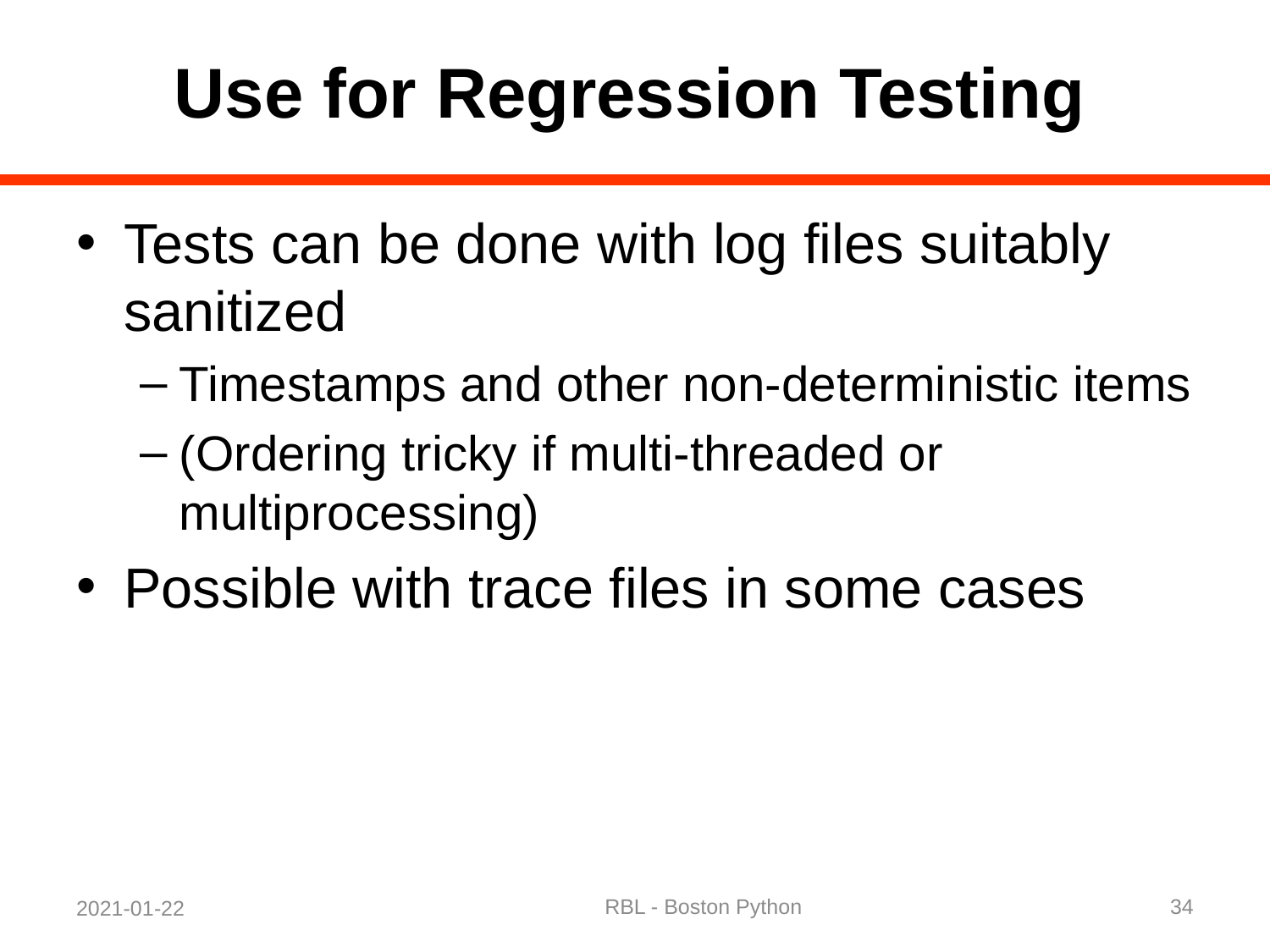

# Use for Regression Testing
Tests can be done with log files suitably sanitized
Timestamps and other non-deterministic items
(Ordering tricky if multi-threaded or multiprocessing)
Possible with trace files in some cases
RBL - Boston Python
34
2021-01-22